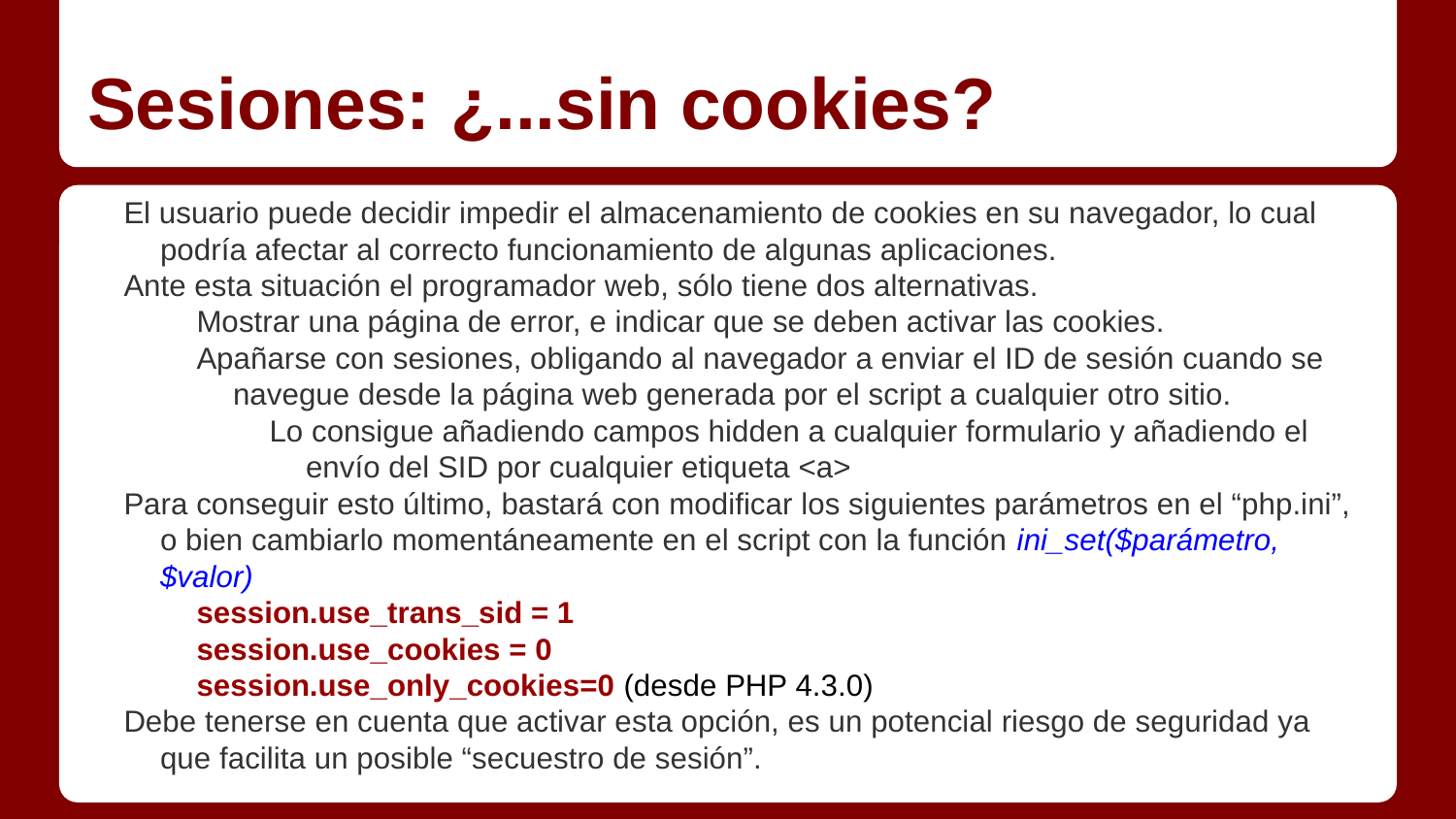

# Sesiones: ¿...sin cookies?
El usuario puede decidir impedir el almacenamiento de cookies en su navegador, lo cual podría afectar al correcto funcionamiento de algunas aplicaciones.
Ante esta situación el programador web, sólo tiene dos alternativas.
Mostrar una página de error, e indicar que se deben activar las cookies.
Apañarse con sesiones, obligando al navegador a enviar el ID de sesión cuando se navegue desde la página web generada por el script a cualquier otro sitio.
Lo consigue añadiendo campos hidden a cualquier formulario y añadiendo el envío del SID por cualquier etiqueta <a>
Para conseguir esto último, bastará con modificar los siguientes parámetros en el “php.ini”, o bien cambiarlo momentáneamente en el script con la función ini_set($parámetro, $valor)
session.use_trans_sid = 1
session.use_cookies = 0
session.use_only_cookies=0 (desde PHP 4.3.0)
Debe tenerse en cuenta que activar esta opción, es un potencial riesgo de seguridad ya que facilita un posible “secuestro de sesión”.